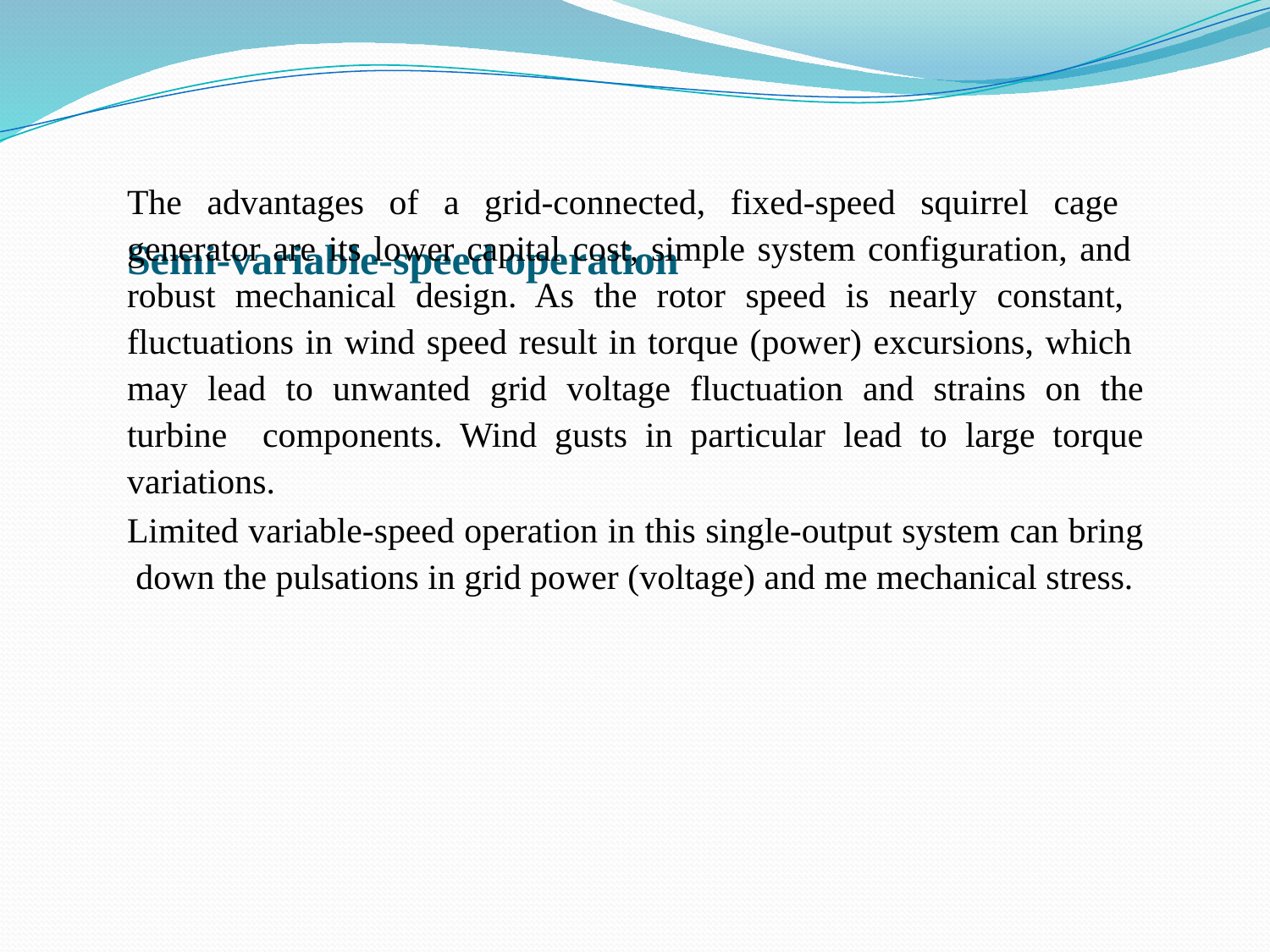

# Semi-variable-speed operation
The advantages of a grid-connected, fixed-speed squirrel cage  generator are its lower capital cost, simple system configuration, and  robust mechanical design. As the rotor speed is nearly constant,  fluctuations in wind speed result in torque (power) excursions, which  may lead to unwanted grid voltage fluctuation and strains on the turbine  components. Wind gusts in particular lead to large torque variations.
Limited variable-speed operation in this single-output system can bring  down the pulsations in grid power (voltage) and me mechanical stress.